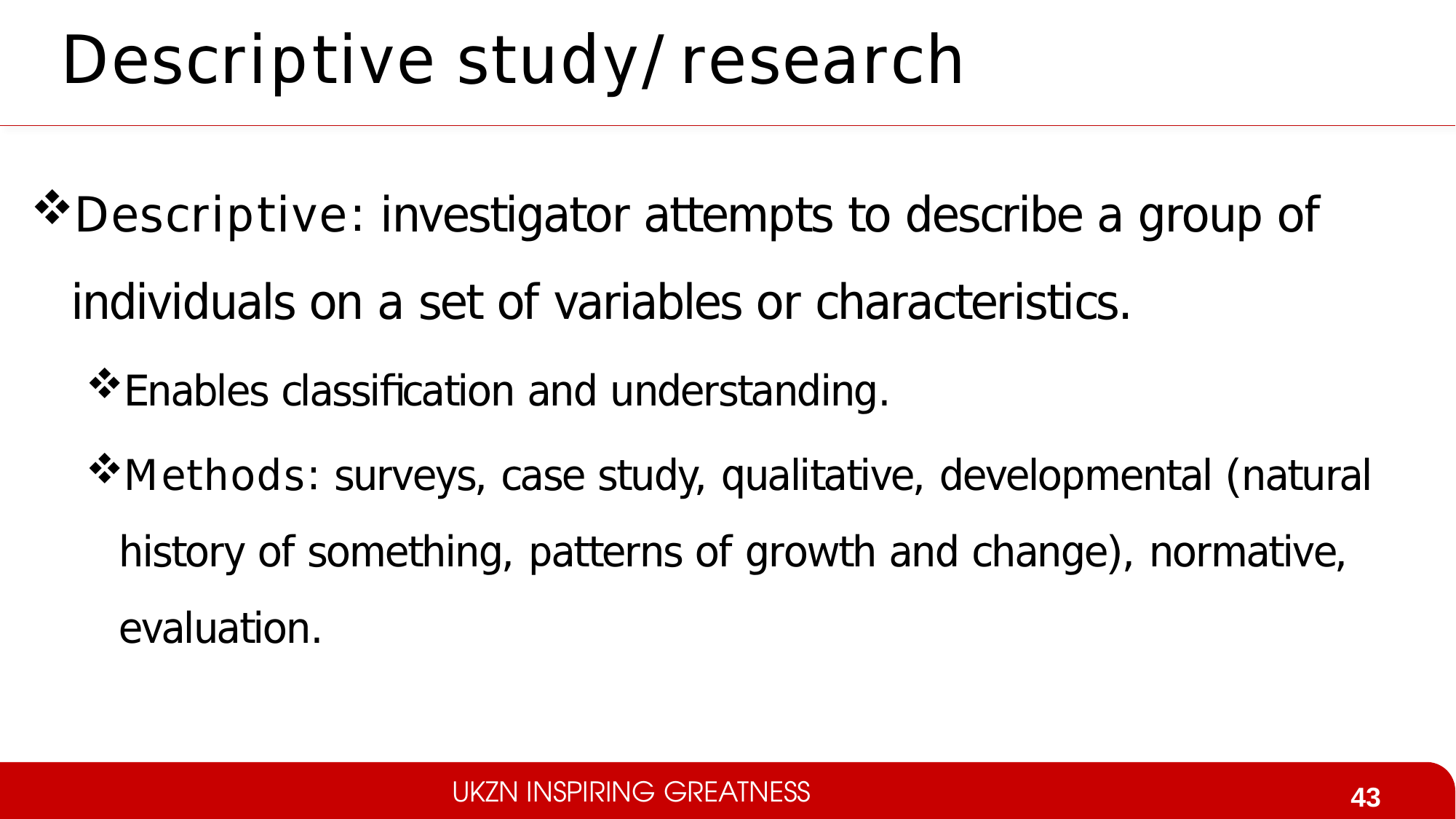

# Descriptive study/research
Descriptive: investigator attempts to describe a group of individuals on a set of variables or characteristics.
Enables classification and understanding.
Methods: surveys, case study, qualitative, developmental (natural history of something, patterns of growth and change), normative, evaluation.
43